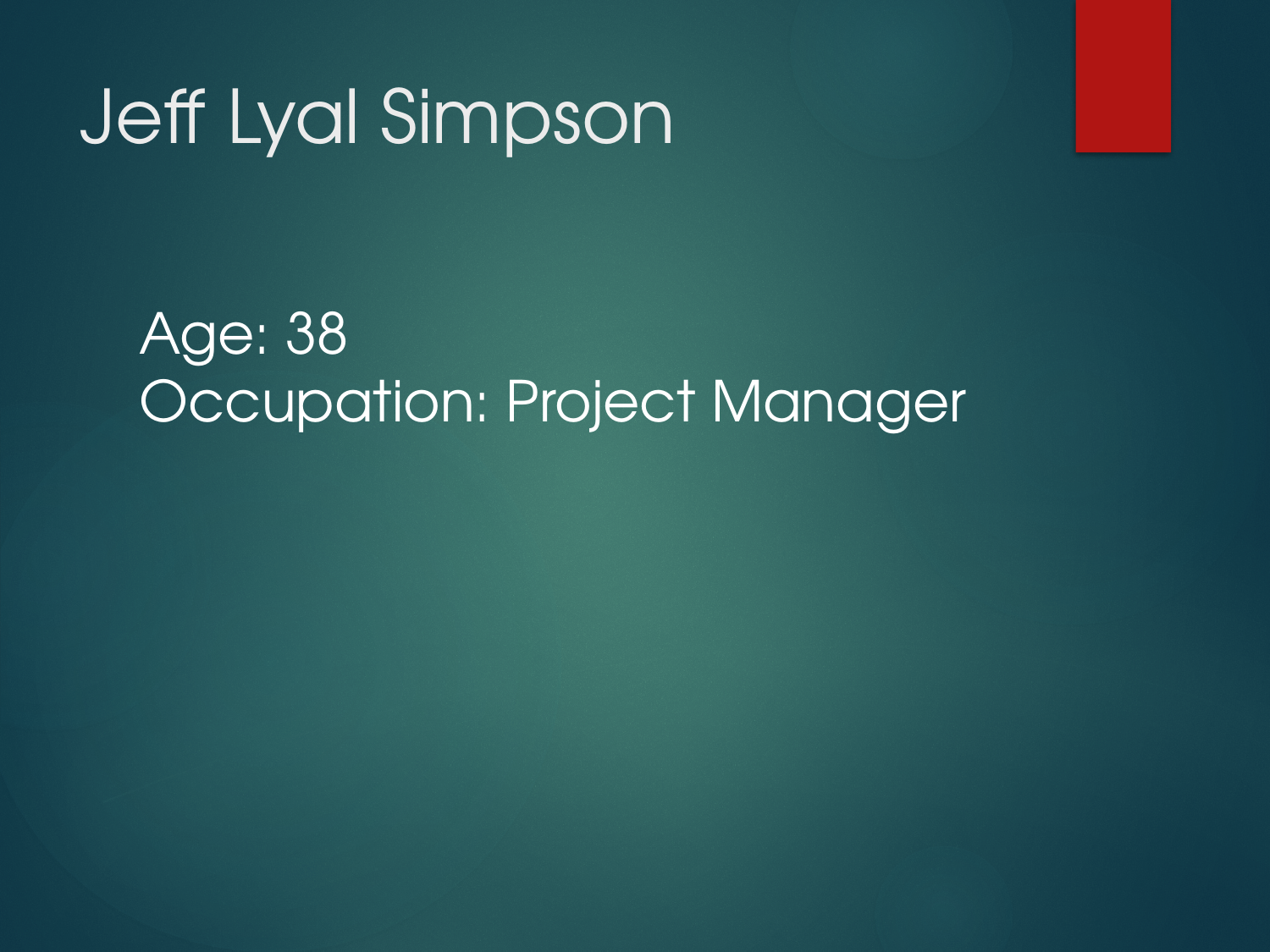

# Jeff Lyal Simpson

Age: 38
Occupation: Project Manager